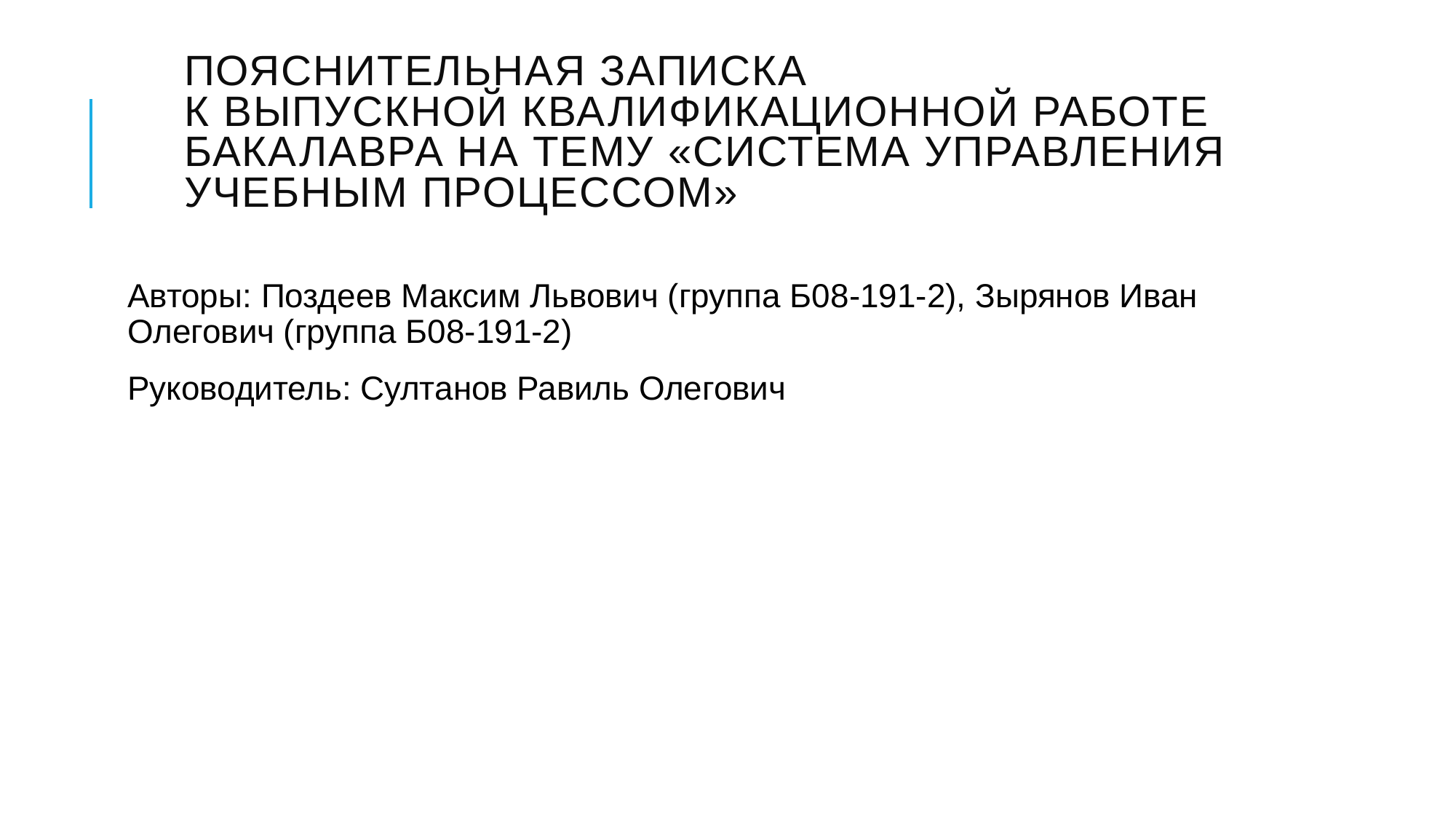

# ПОЯСНИТЕЛЬНАЯ ЗАПИСКА к выпускной квалификационной работе бакалавра на тему «Система управления учебным процессом»
Авторы: Поздеев Максим Львович (группа Б08-191-2), Зырянов Иван Олегович (группа Б08-191-2)
Руководитель: Султанов Равиль Олегович